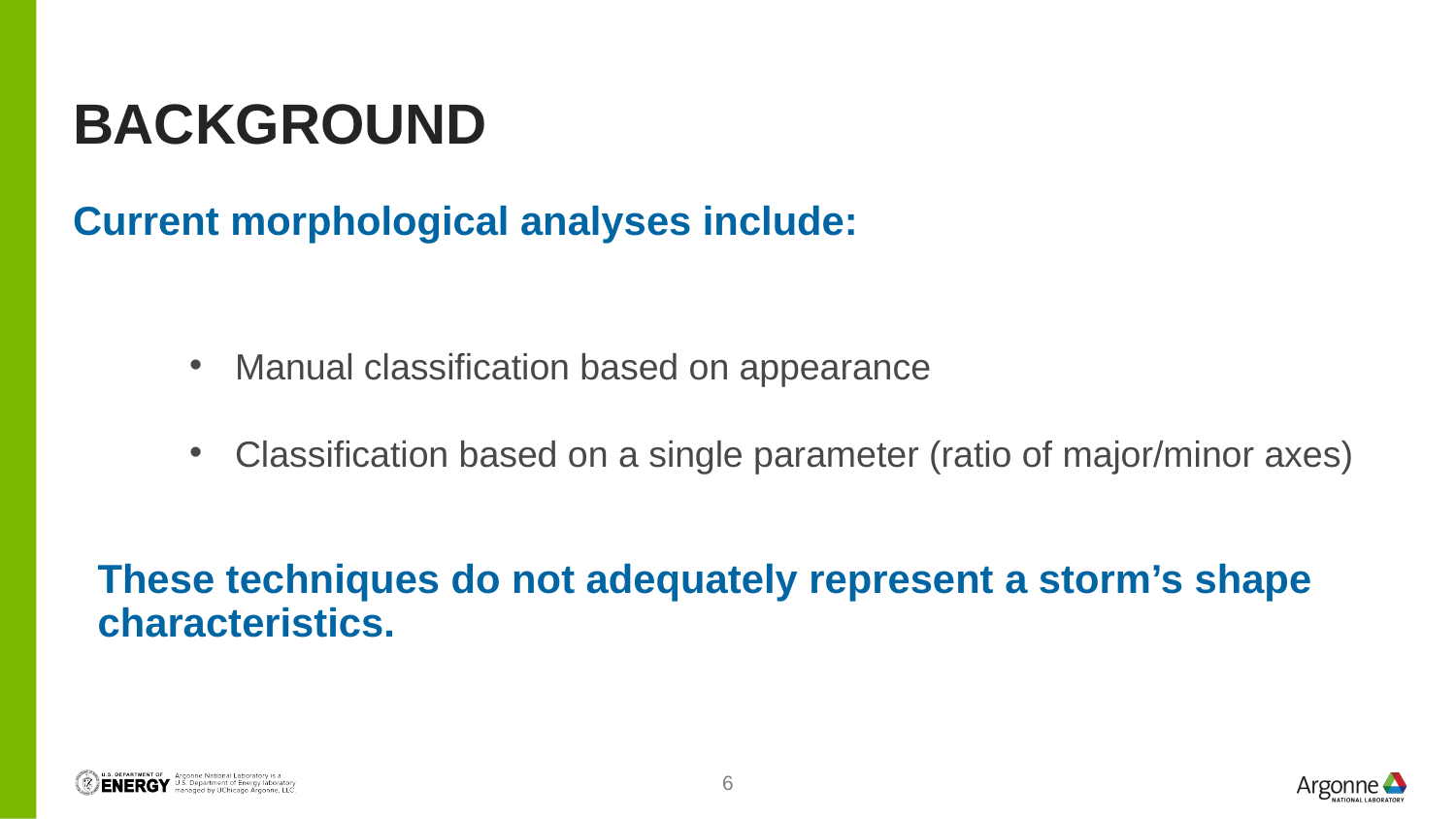

# Background
Current morphological analyses include:
Manual classification based on appearance

Classification based on a single parameter (ratio of major/minor axes)
These techniques do not adequately represent a storm’s shape characteristics.
6